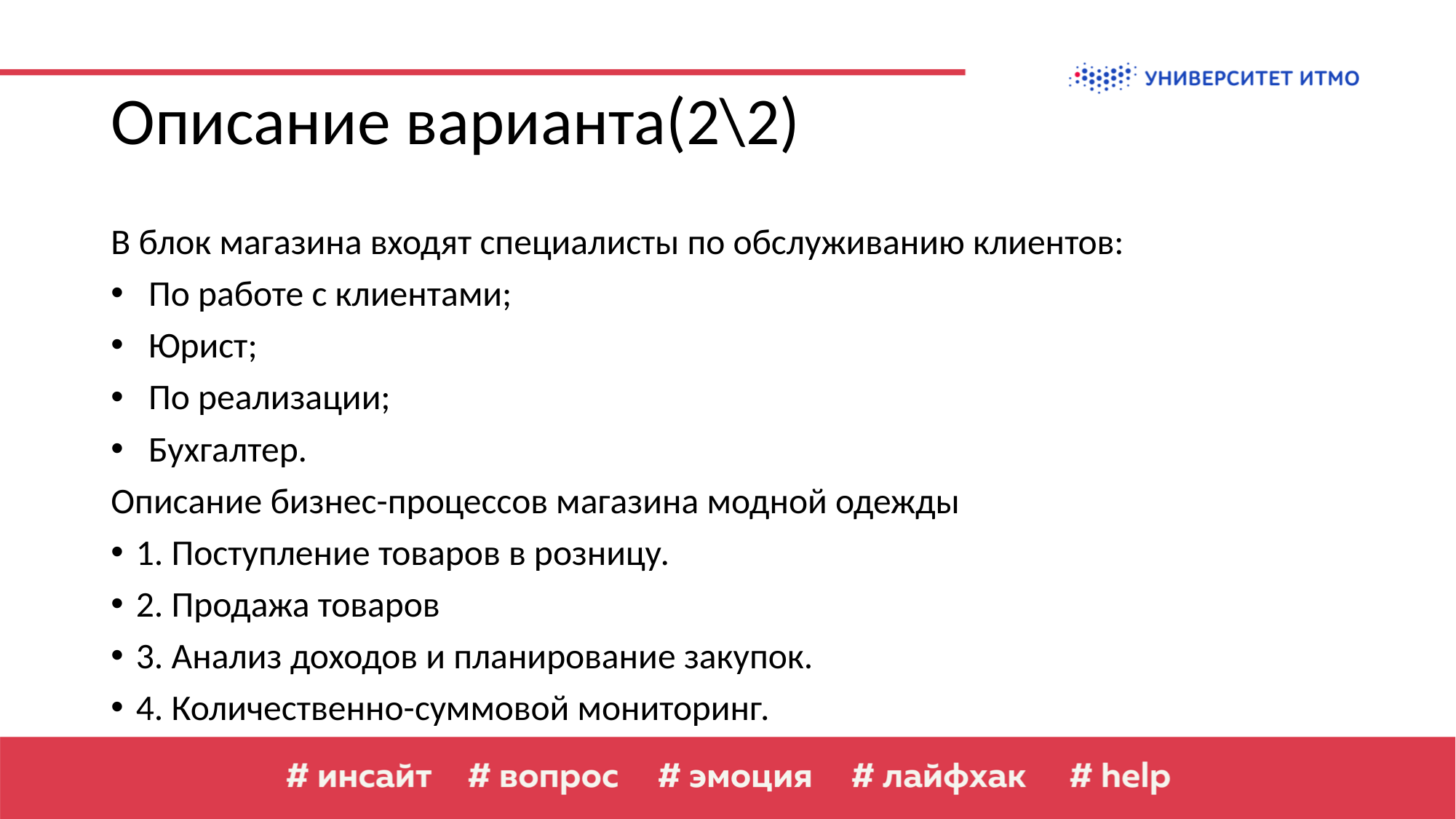

# Описание варианта(2\2)
В блок магазина входят специалисты по обслуживанию клиентов:
По работе с клиентами;
Юрист;
По реализации;
Бухгалтер.
Описание бизнес-процессов магазина модной одежды
1. Поступление товаров в розницу.
2. Продажа товаров
3. Анализ доходов и планирование закупок.
4. Количественно-суммовой мониторинг.